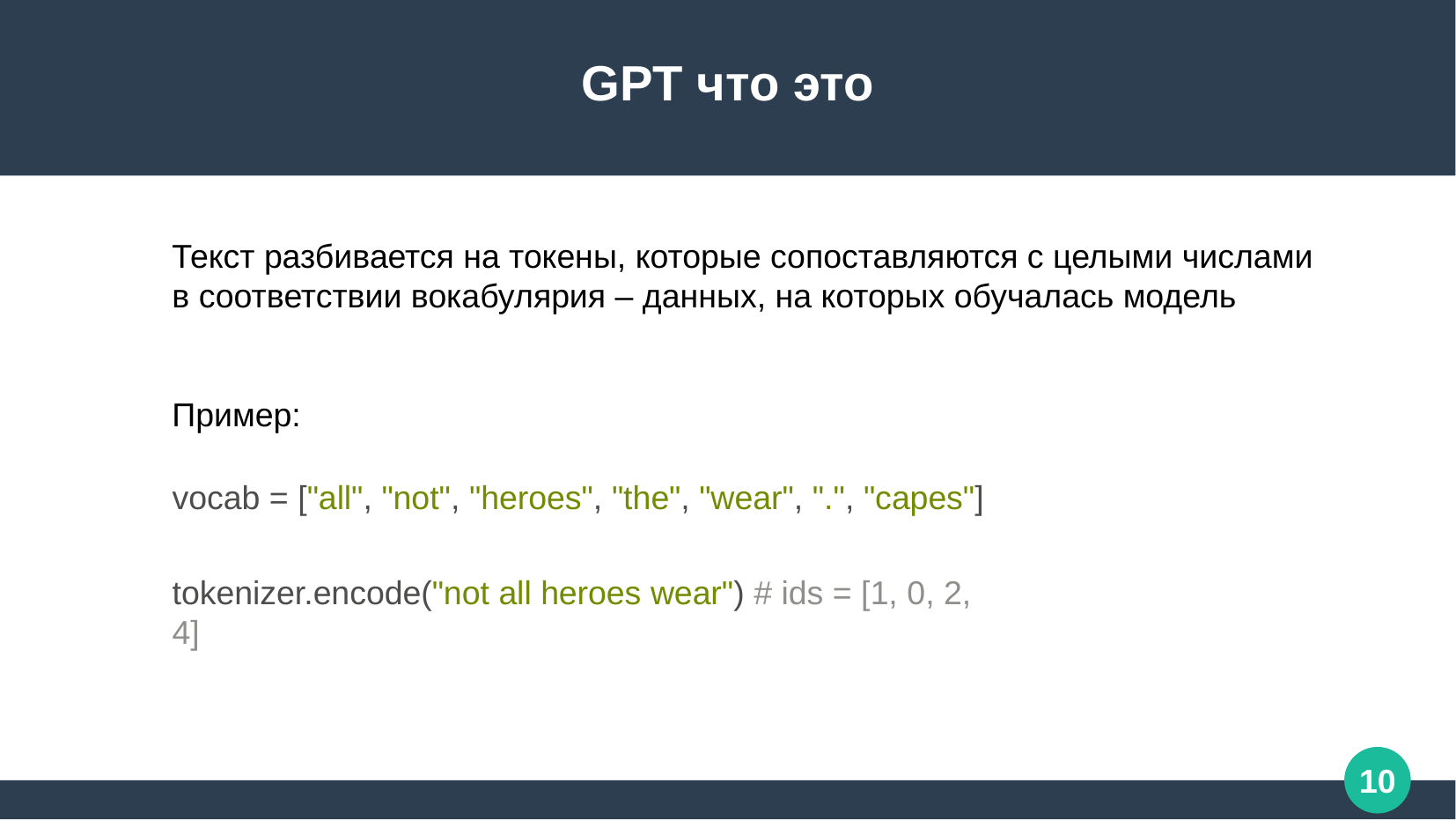

# GPT что это
Текст разбивается на токены, которые сопоставляются с целыми числами в соответствии вокабулярия – данных, на которых обучалась модель

Пример:
vocab = ["all", "not", "heroes", "the", "wear", ".", "capes"]
tokenizer.encode("not all heroes wear") # ids = [1, 0, 2, 4]